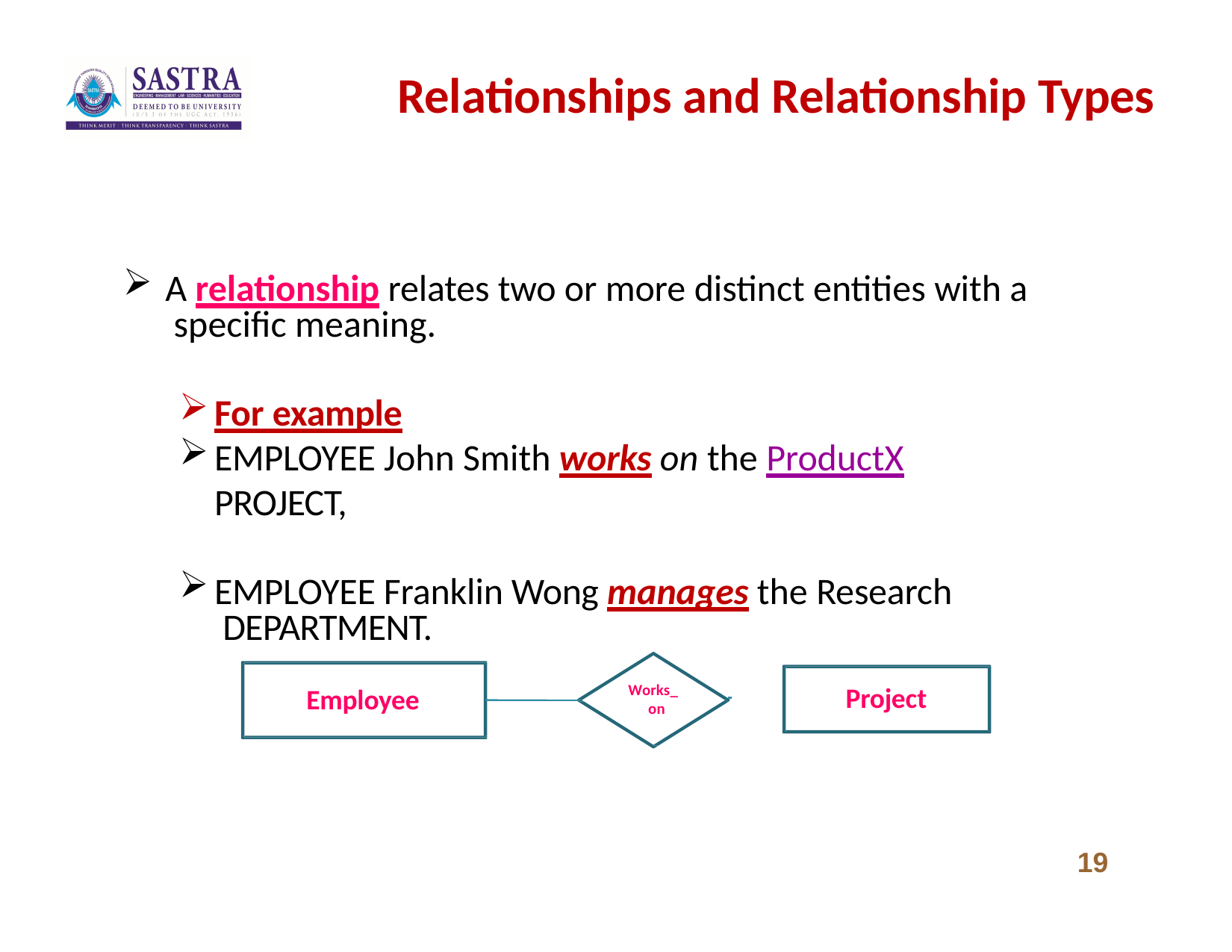

# Relationships and Relationship Types
A relationship relates two or more distinct entities with a  specific meaning.

For example
EMPLOYEE John Smith works on the ProductX PROJECT,

EMPLOYEE Franklin Wong manages the Research  DEPARTMENT.

Works_  on

Project
Employee

19